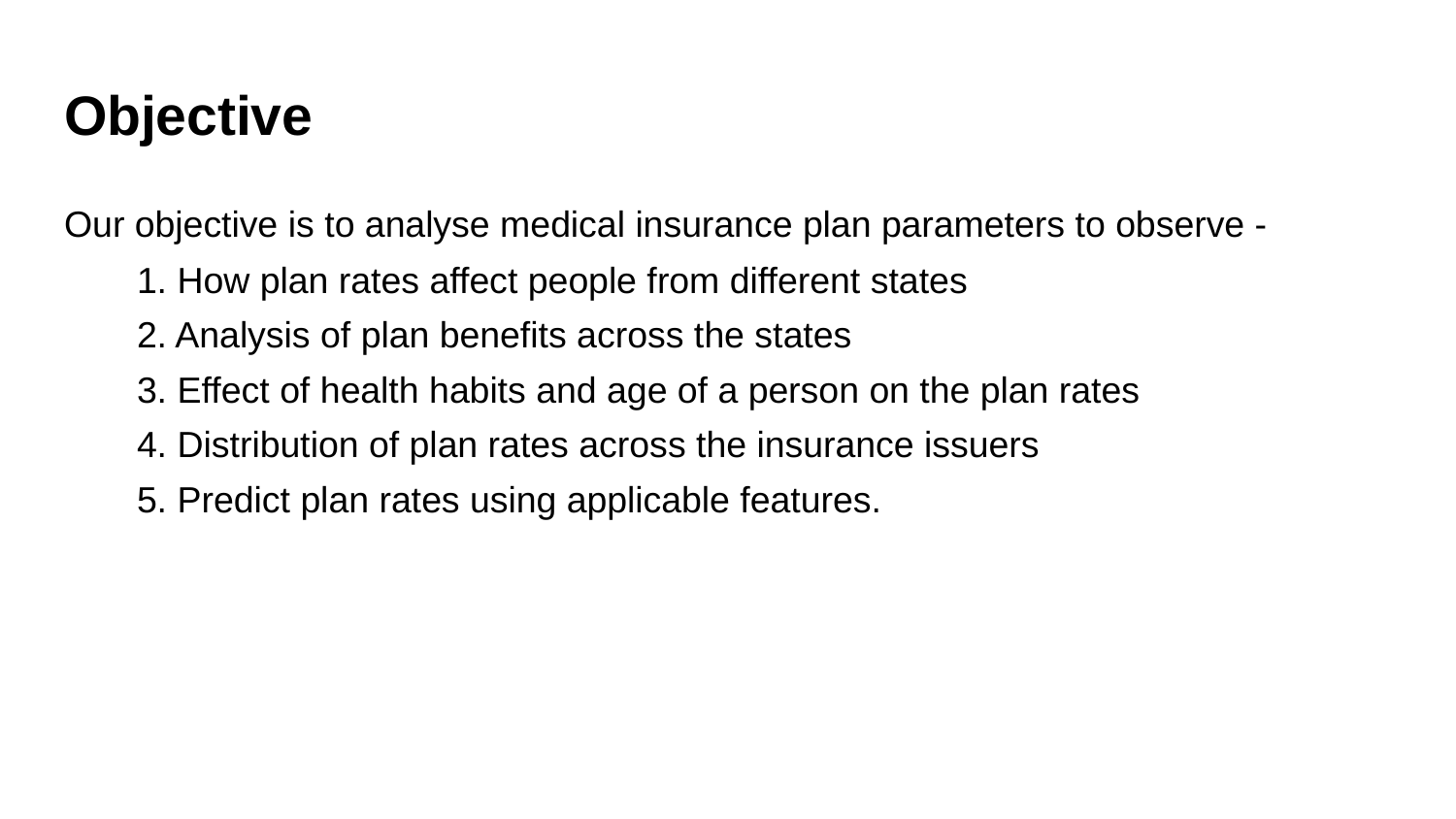

# Objective
Our objective is to analyse medical insurance plan parameters to observe -
1. How plan rates affect people from different states
2. Analysis of plan benefits across the states
3. Effect of health habits and age of a person on the plan rates
4. Distribution of plan rates across the insurance issuers
5. Predict plan rates using applicable features.